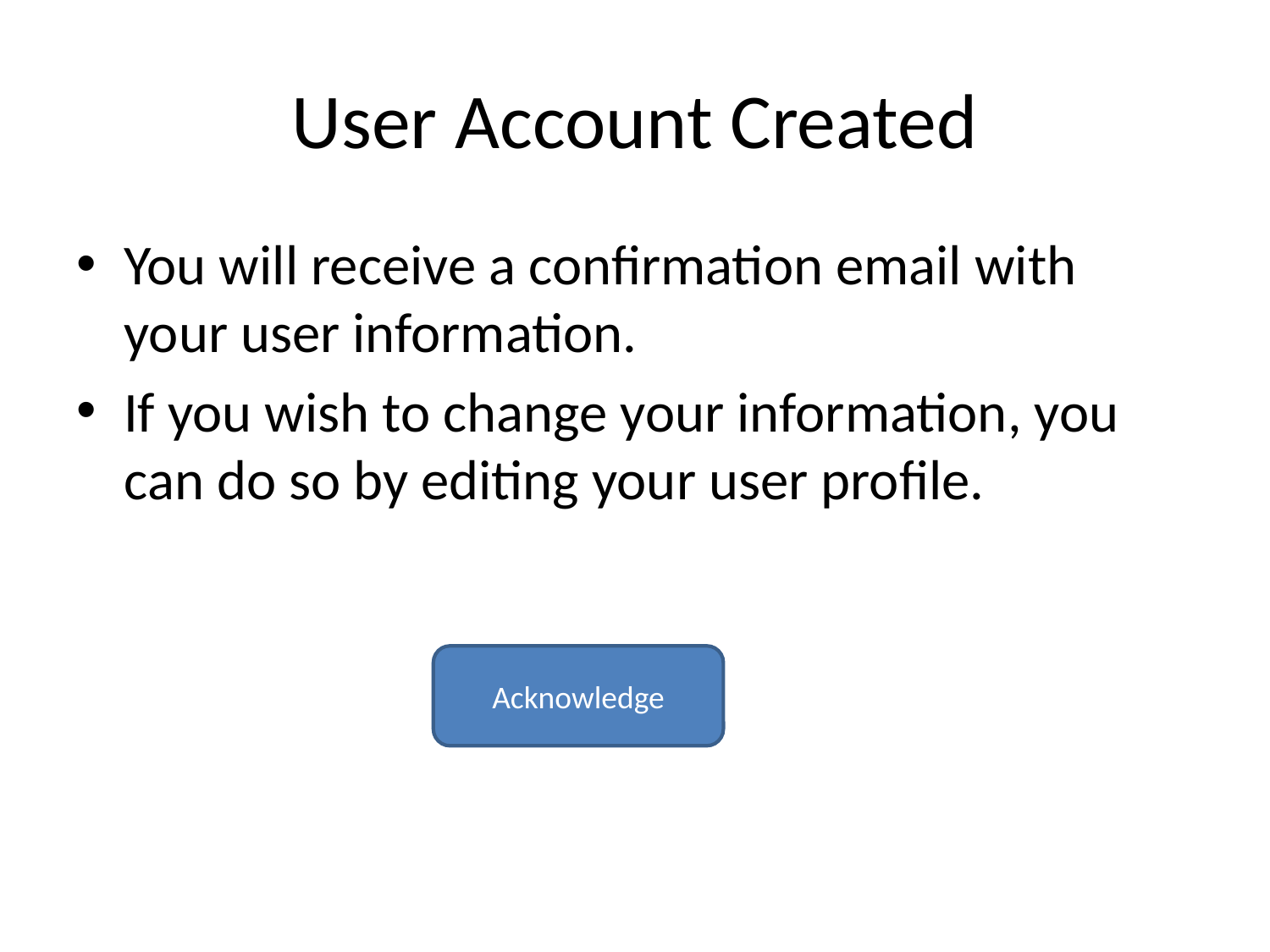

# User Account Created
You will receive a confirmation email with your user information.
If you wish to change your information, you can do so by editing your user profile.
Acknowledge